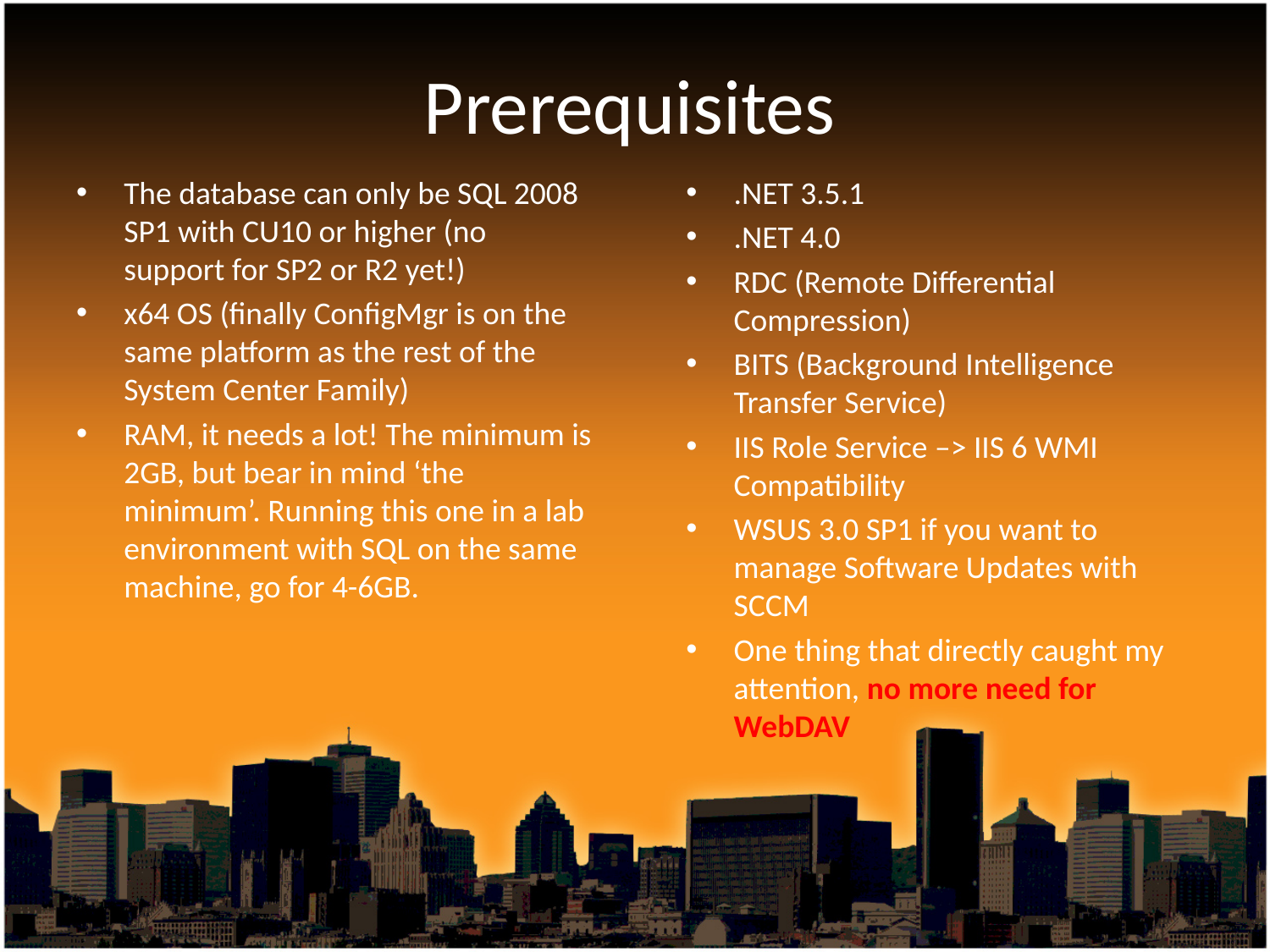

# Prerequisites
The database can only be SQL 2008 SP1 with CU10 or higher (no support for SP2 or R2 yet!)
x64 OS (finally ConfigMgr is on the same platform as the rest of the System Center Family)
RAM, it needs a lot! The minimum is 2GB, but bear in mind ‘the minimum’. Running this one in a lab environment with SQL on the same machine, go for 4-6GB.
.NET 3.5.1
.NET 4.0
RDC (Remote Differential Compression)
BITS (Background Intelligence Transfer Service)
IIS Role Service –> IIS 6 WMI Compatibility
WSUS 3.0 SP1 if you want to manage Software Updates with SCCM
One thing that directly caught my attention, no more need for WebDAV